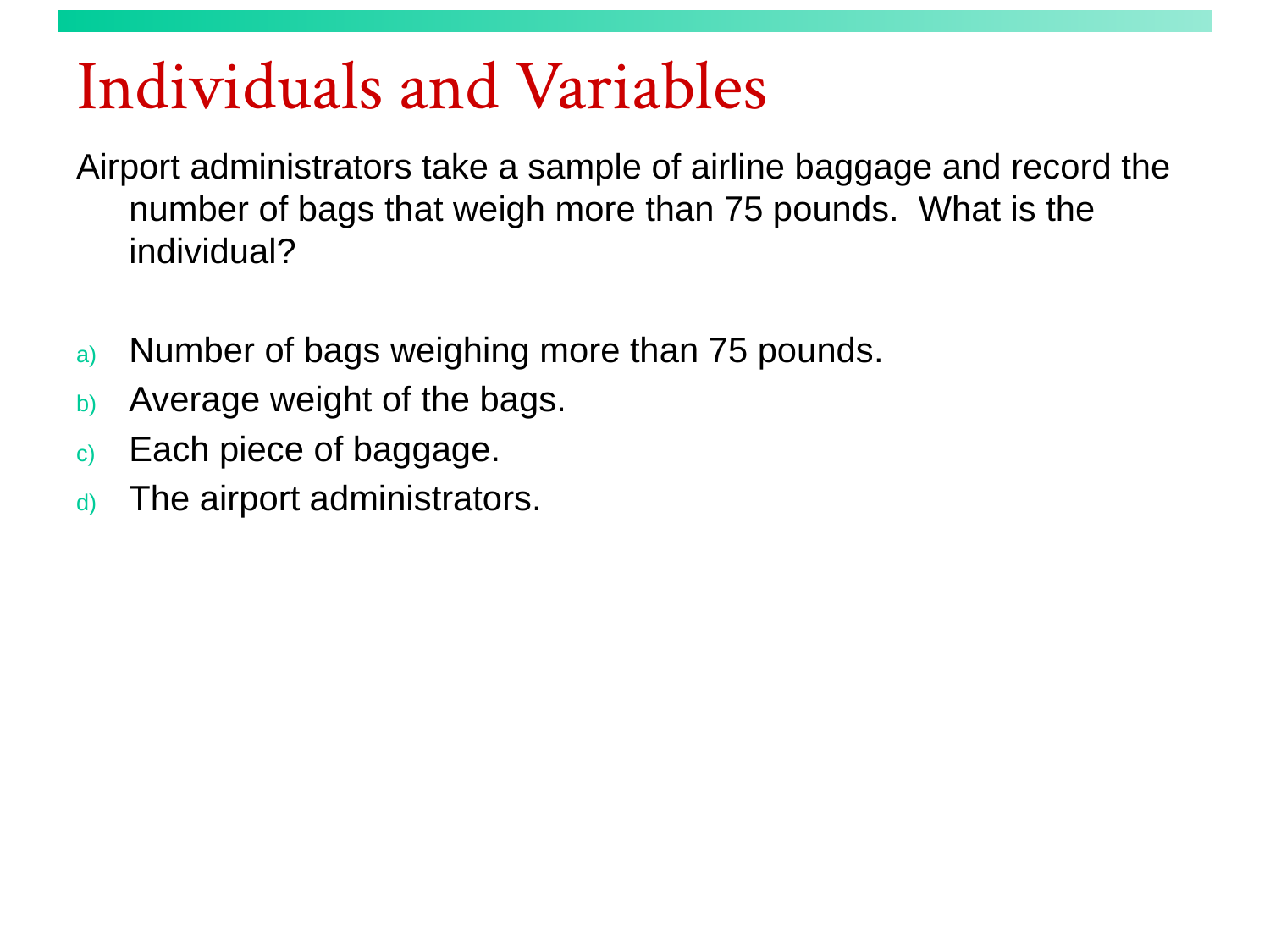

# Individuals and Variables
Airport administrators take a sample of airline baggage and record the number of bags that weigh more than 75 pounds.  What is the individual?

Number of bags weighing more than 75 pounds.
Average weight of the bags.
Each piece of baggage.
The airport administrators.